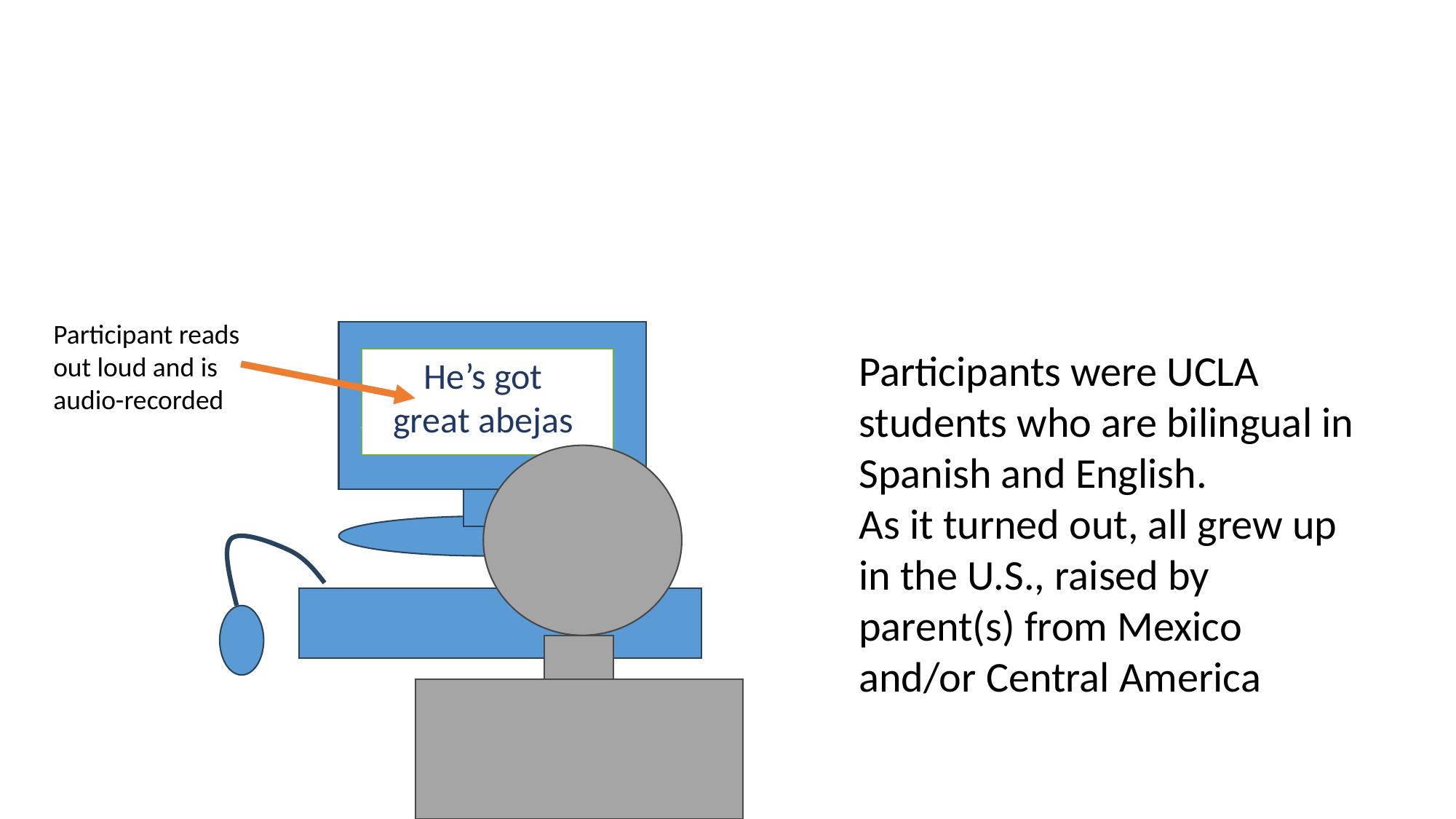

Participant reads out loud and is audio-recorded

Participants were UCLA students who are bilingual in Spanish and English.
As it turned out, all grew up in the U.S., raised by parent(s) from Mexico and/or Central America

He’s got great abejas